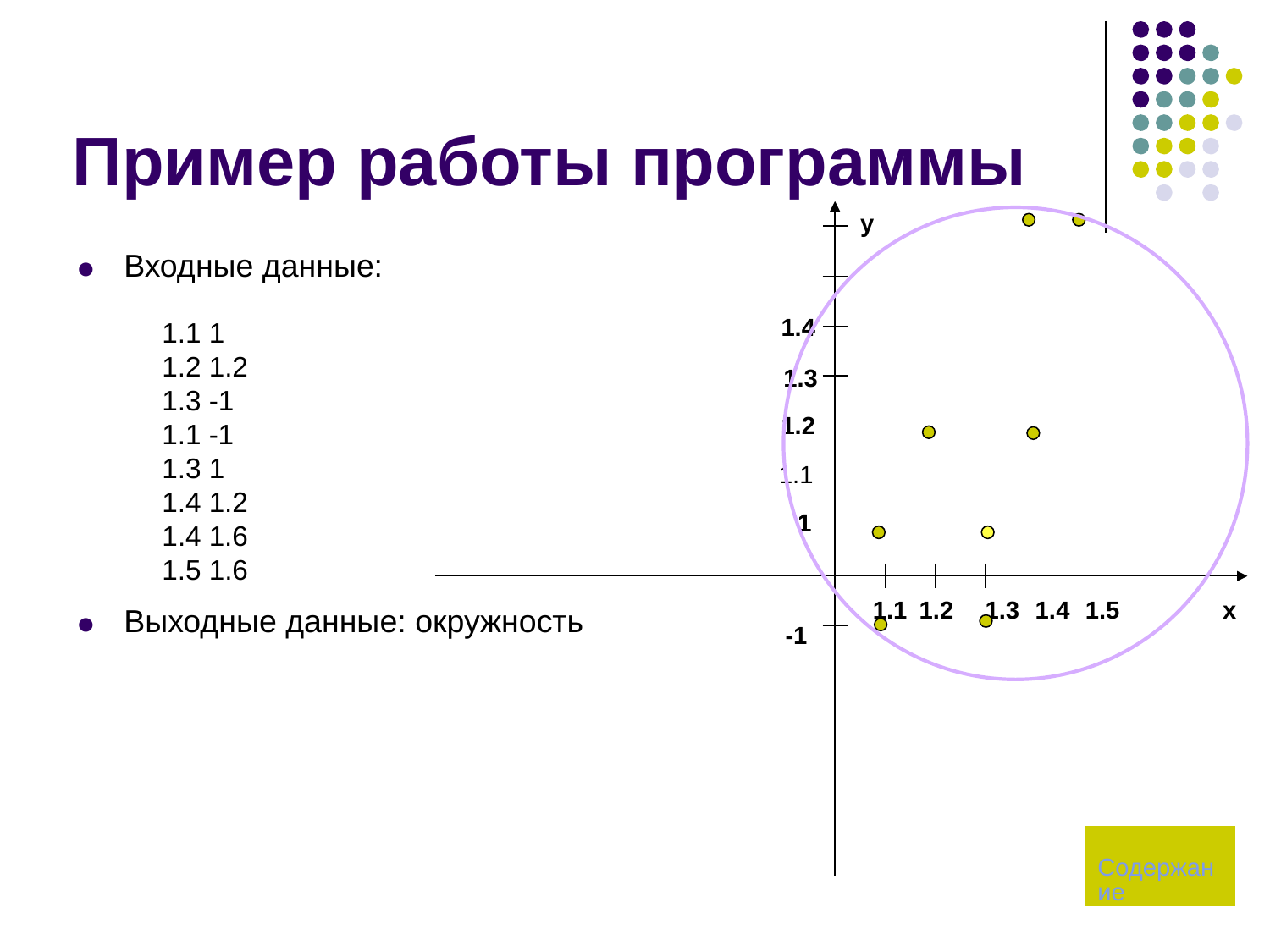

# Пример работы программы

y

Входные данные:

Выходные данные: окружность

1.4
1.1 1
1.2 1.2
1.3 -1
1.1 -1
1.3 1
1.4 1.2
1.4 1.6
1.5 1.6
1.3
1.2

1.1
1
1

1.1
1.2
1.3
1.4
1.5
x
-1

Содержание